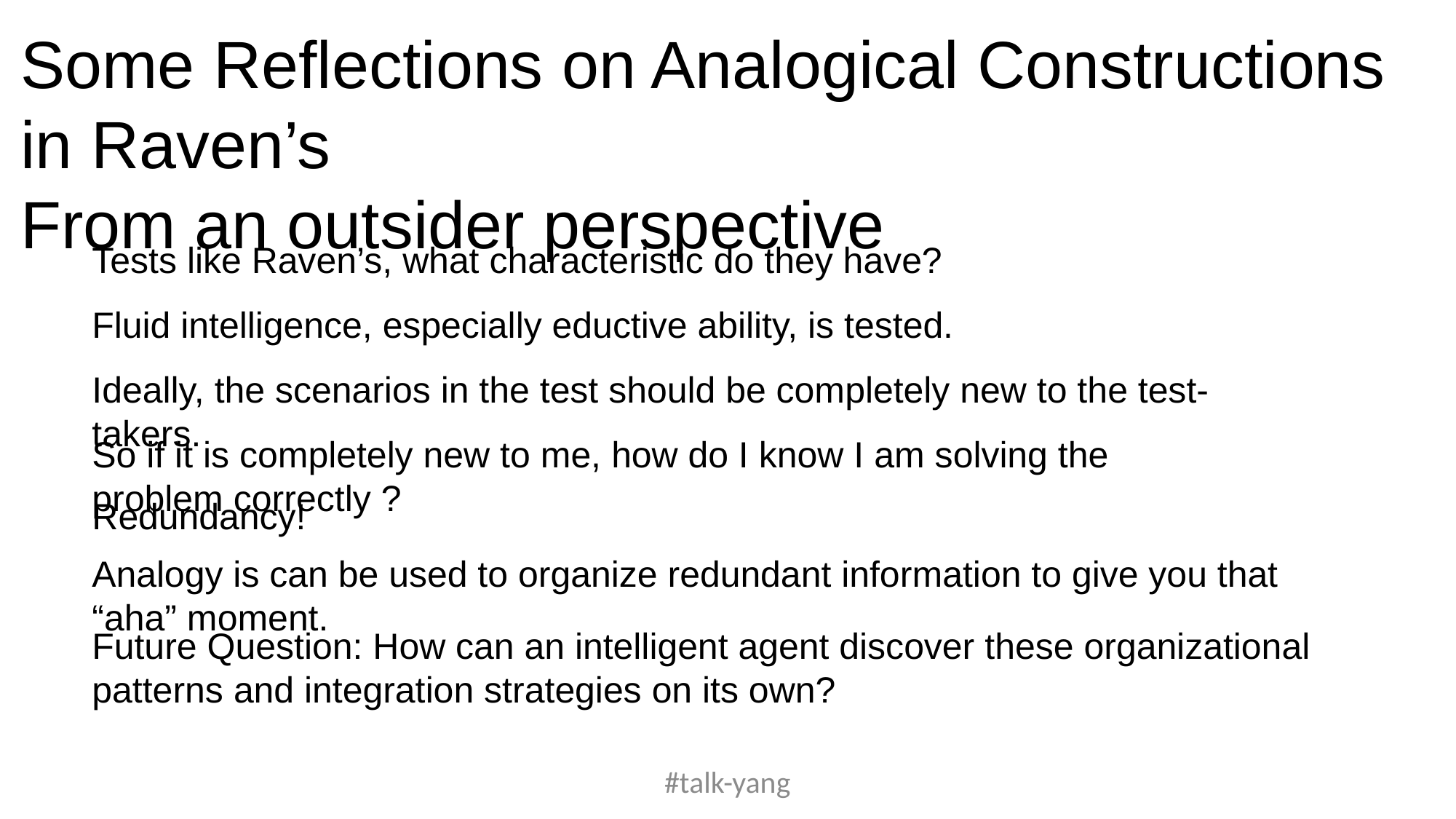

Some Reflections on Analogical Constructions in Raven’s
From an outsider perspective
Tests like Raven’s, what characteristic do they have?
Fluid intelligence, especially eductive ability, is tested.
Ideally, the scenarios in the test should be completely new to the test-takers.
So if it is completely new to me, how do I know I am solving the problem correctly ?
Redundancy!
Analogy is can be used to organize redundant information to give you that “aha” moment.
Future Question: How can an intelligent agent discover these organizational patterns and integration strategies on its own?
#talk-yang